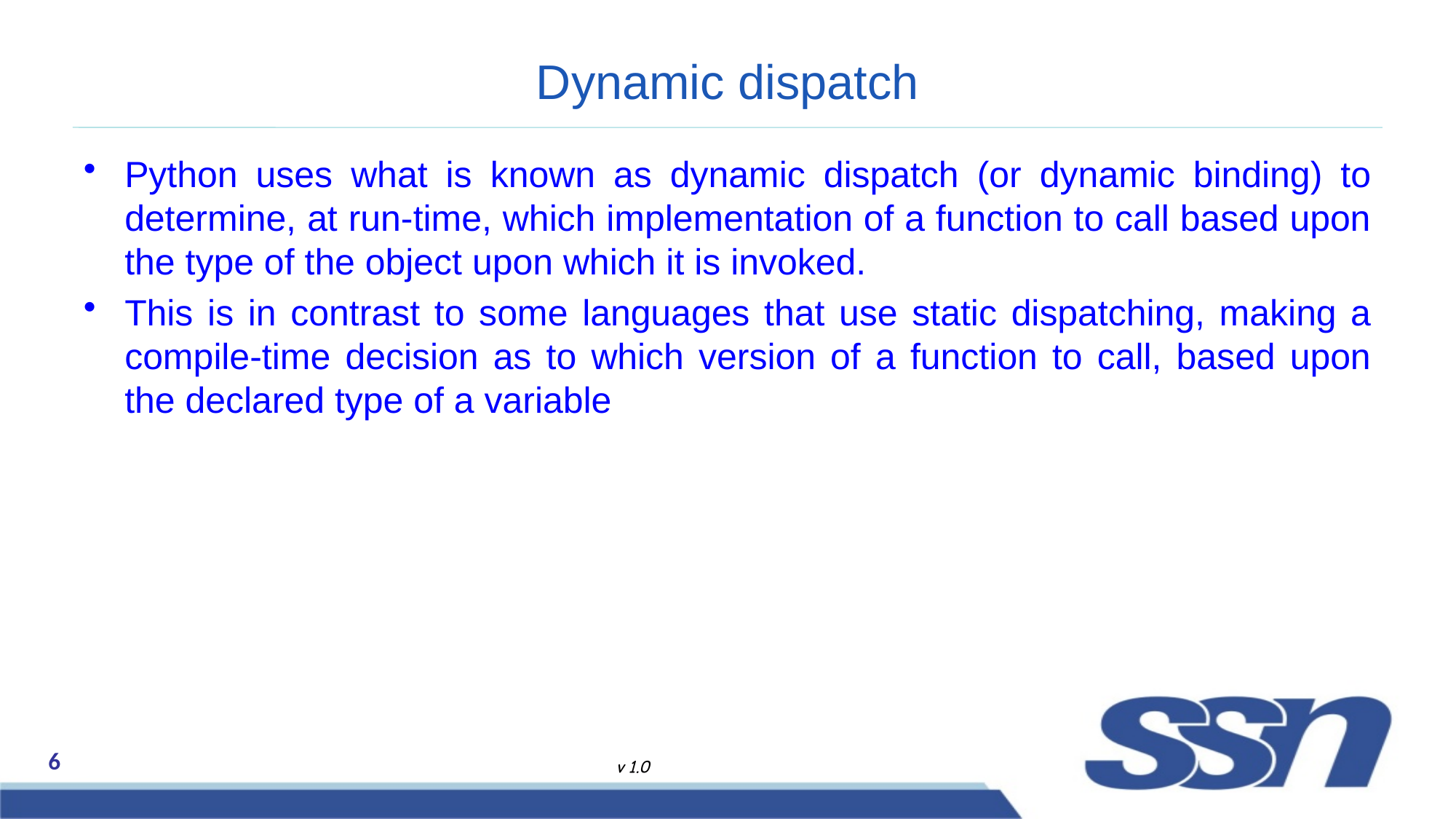

# Dynamic dispatch
Python uses what is known as dynamic dispatch (or dynamic binding) to determine, at run-time, which implementation of a function to call based upon the type of the object upon which it is invoked.
This is in contrast to some languages that use static dispatching, making a compile-time decision as to which version of a function to call, based upon the declared type of a variable